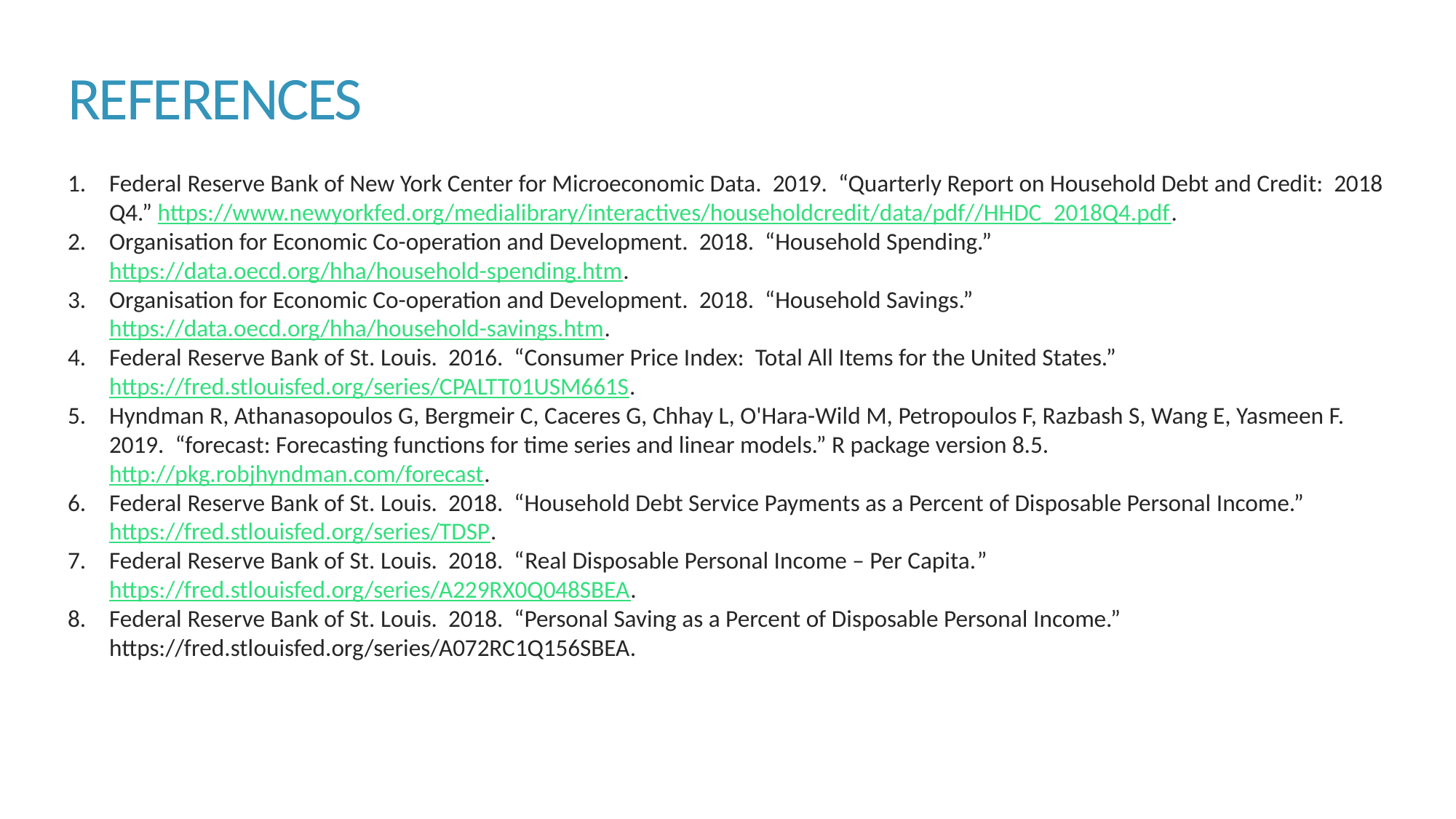

# REFERENCES
Federal Reserve Bank of New York Center for Microeconomic Data.  2019.  “Quarterly Report on Household Debt and Credit:  2018 Q4.” https://www.newyorkfed.org/medialibrary/interactives/householdcredit/data/pdf//HHDC_2018Q4.pdf.
Organisation for Economic Co-operation and Development.  2018.  “Household Spending.” https://data.oecd.org/hha/household-spending.htm.
Organisation for Economic Co-operation and Development.  2018.  “Household Savings.” https://data.oecd.org/hha/household-savings.htm.
Federal Reserve Bank of St. Louis.  2016.  “Consumer Price Index:  Total All Items for the United States.” https://fred.stlouisfed.org/series/CPALTT01USM661S.
Hyndman R, Athanasopoulos G, Bergmeir C, Caceres G, Chhay L, O'Hara-Wild M, Petropoulos F, Razbash S, Wang E, Yasmeen F.  2019.  “forecast: Forecasting functions for time series and linear models.” R package version 8.5. http://pkg.robjhyndman.com/forecast.
Federal Reserve Bank of St. Louis.  2018.  “Household Debt Service Payments as a Percent of Disposable Personal Income.” https://fred.stlouisfed.org/series/TDSP.
Federal Reserve Bank of St. Louis.  2018.  “Real Disposable Personal Income – Per Capita.” https://fred.stlouisfed.org/series/A229RX0Q048SBEA.
Federal Reserve Bank of St. Louis.  2018.  “Personal Saving as a Percent of Disposable Personal Income.” https://fred.stlouisfed.org/series/A072RC1Q156SBEA.